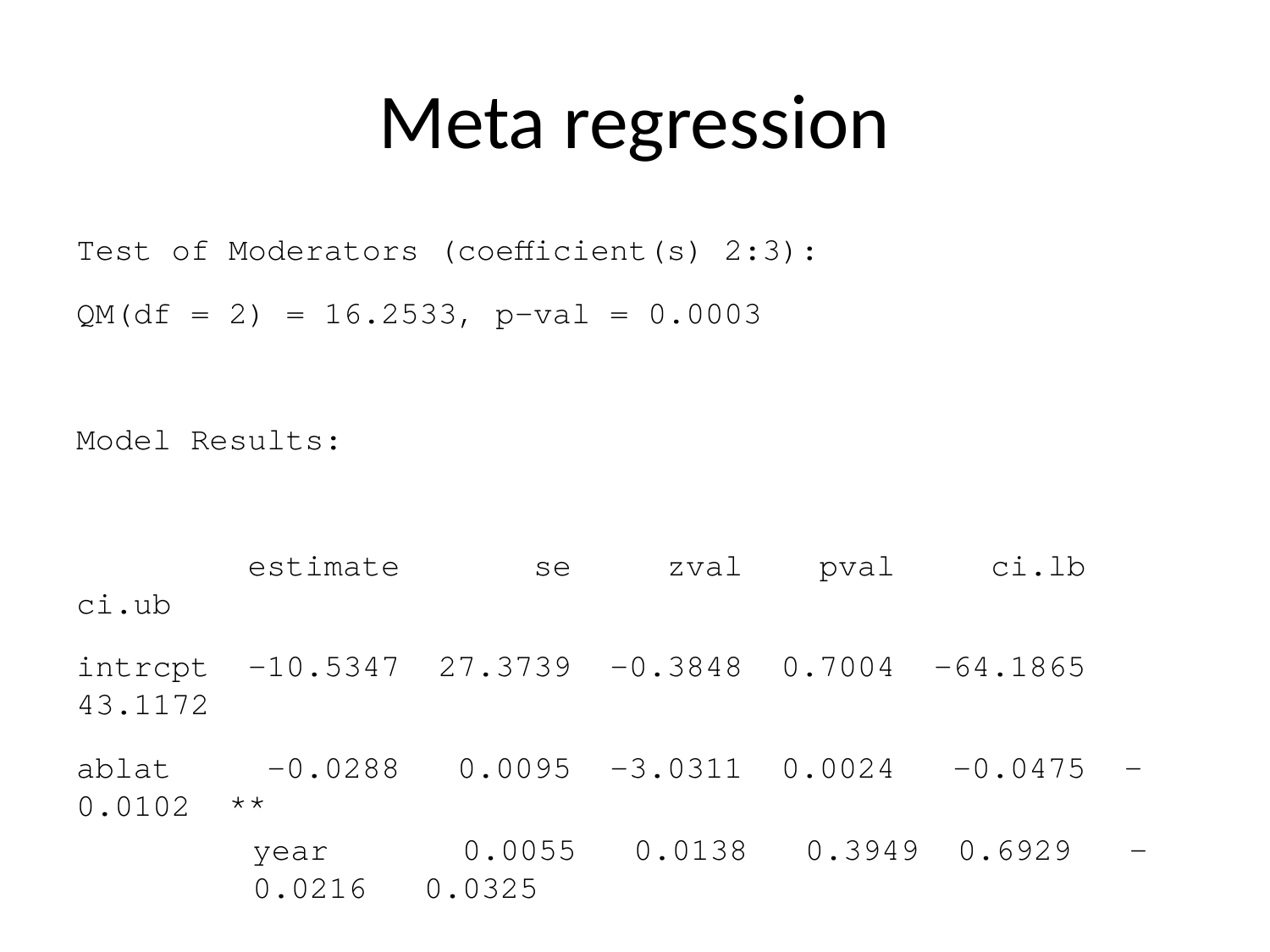

# Meta regression
Test of Moderators (coefficient(s) 2:3):
QM(df = 2) = 16.2533, p-val = 0.0003

Model Results:

         estimate       se     zval    pval     ci.lb    ci.ub
intrcpt  -10.5347  27.3739  -0.3848  0.7004  -64.1865  43.1172
ablat     -0.0288   0.0095  -3.0311  0.0024   -0.0475  -0.0102  **
year       0.0055   0.0138   0.3949  0.6929   -0.0216   0.0325